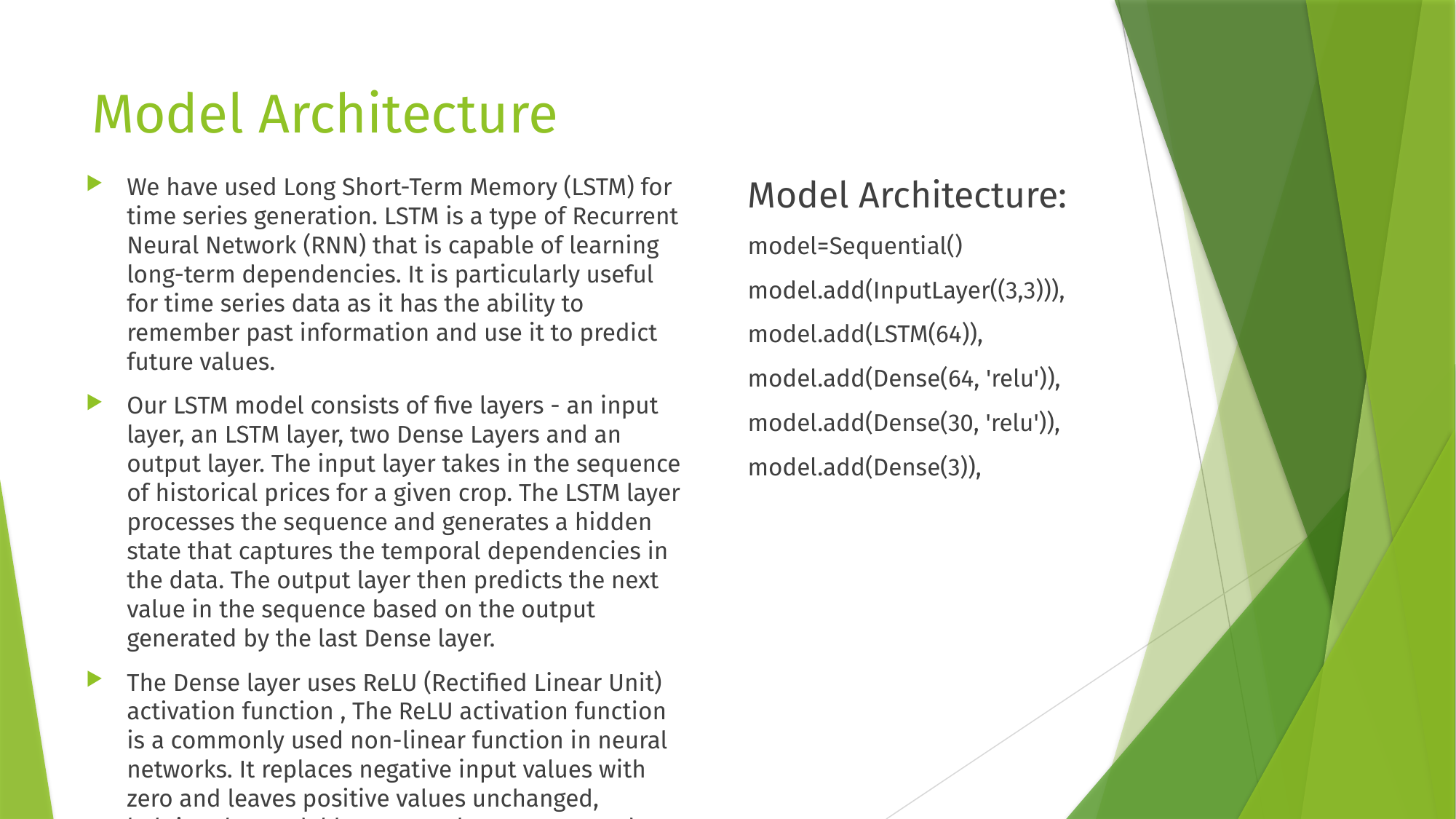

# Model Architecture
We have used Long Short-Term Memory (LSTM) for time series generation. LSTM is a type of Recurrent Neural Network (RNN) that is capable of learning long-term dependencies. It is particularly useful for time series data as it has the ability to remember past information and use it to predict future values.
Our LSTM model consists of five layers - an input layer, an LSTM layer, two Dense Layers and an output layer. The input layer takes in the sequence of historical prices for a given crop. The LSTM layer processes the sequence and generates a hidden state that captures the temporal dependencies in the data. The output layer then predicts the next value in the sequence based on the output generated by the last Dense layer.
The Dense layer uses ReLU (Rectified Linear Unit) activation function , The ReLU activation function is a commonly used non-linear function in neural networks. It replaces negative input values with zero and leaves positive values unchanged, helping the model learn complex patterns and speeding up training due to its simplicity. ReLU is widely used for hidden layers in deep learning models
Model Architecture:
model=Sequential()
model.add(InputLayer((3,3))),
model.add(LSTM(64)),
model.add(Dense(64, 'relu')),
model.add(Dense(30, 'relu')),
model.add(Dense(3)),